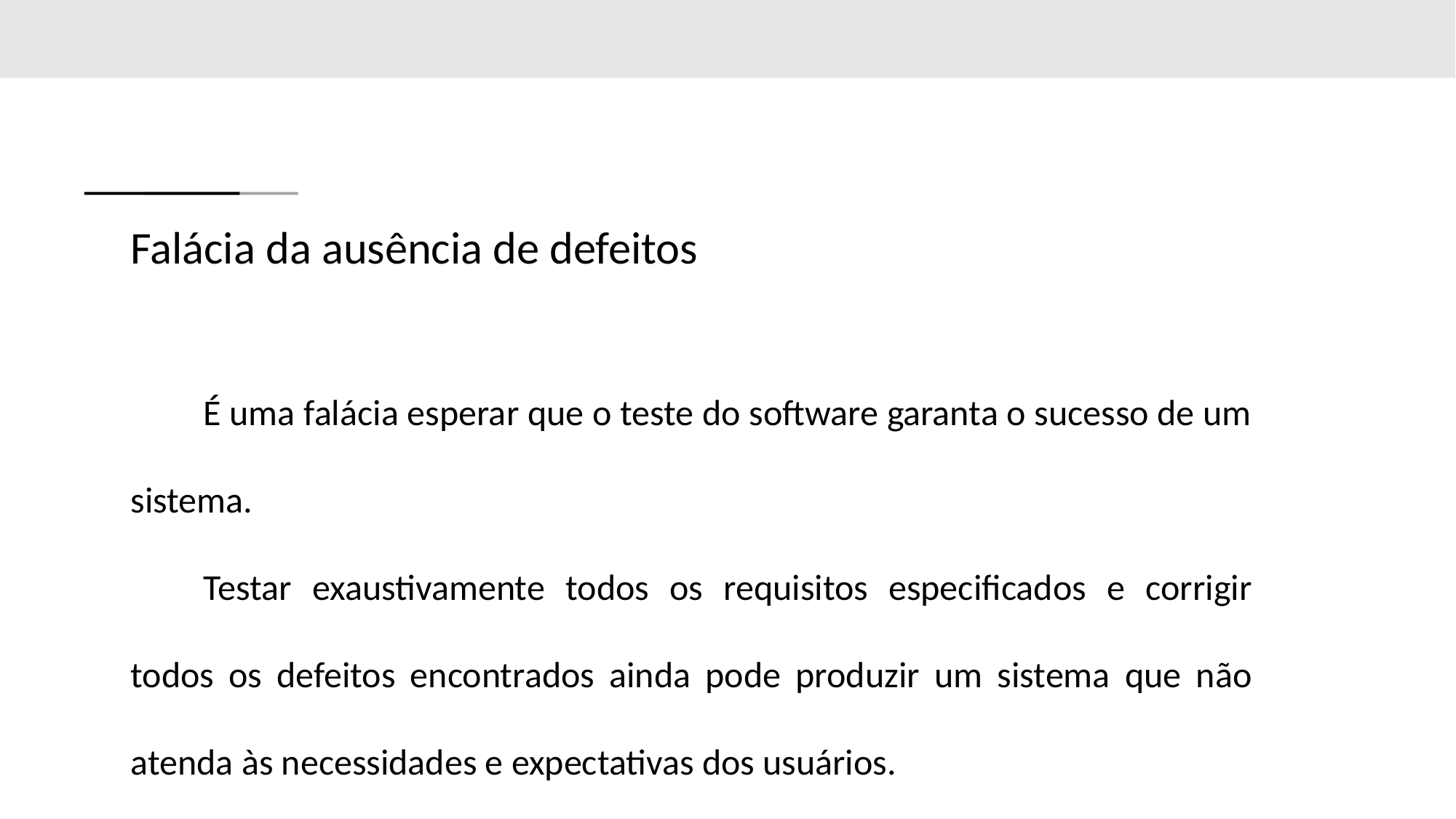

# Falácia da ausência de defeitos
É uma falácia esperar que o teste do software garanta o sucesso de um sistema.
Testar exaustivamente todos os requisitos especificados e corrigir todos os defeitos encontrados ainda pode produzir um sistema que não atenda às necessidades e expectativas dos usuários.